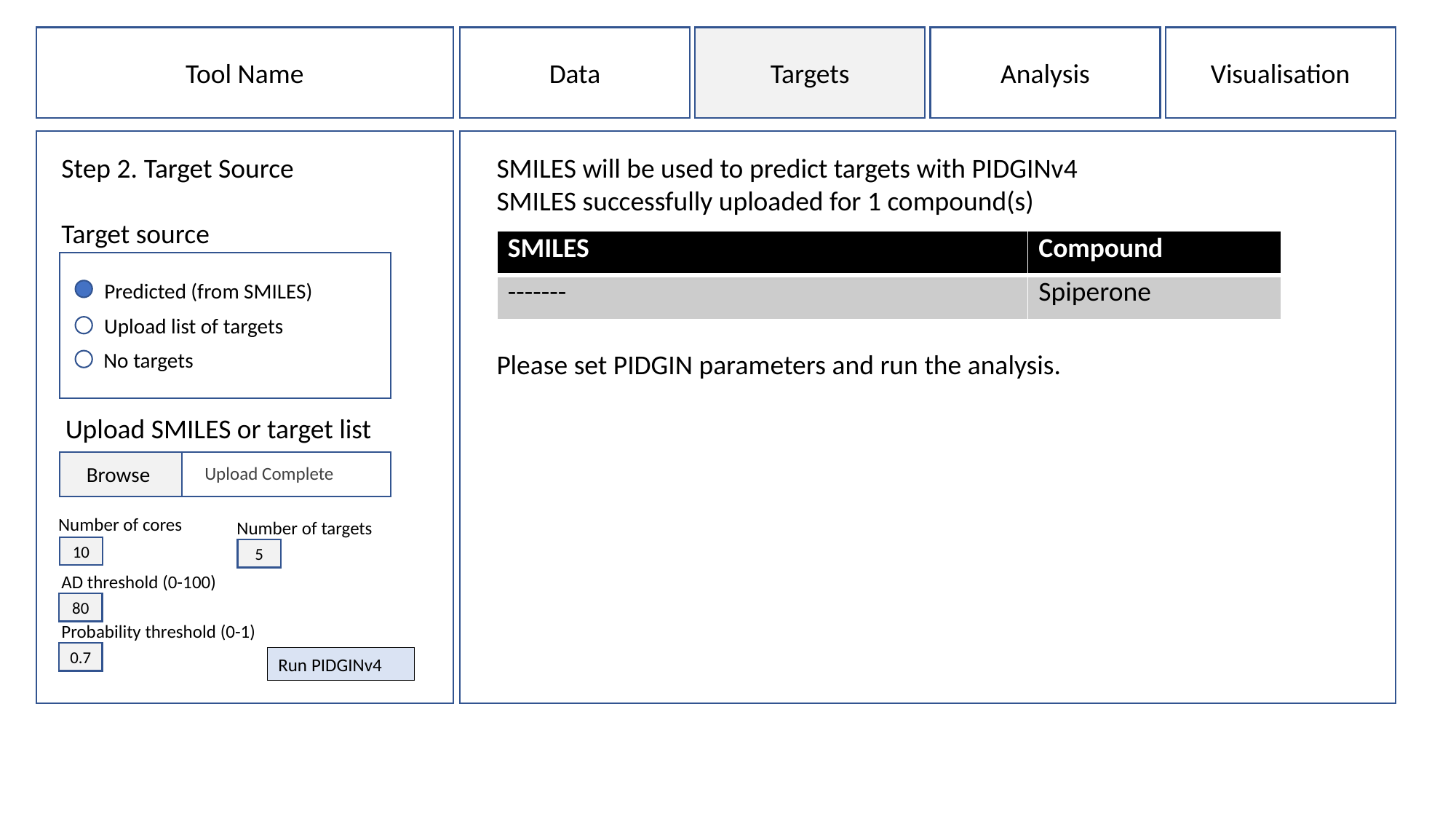

Tool Name
Data
Targets
Analysis
Visualisation

Step 2. Target Source

Target source

SMILES will be used to predict targets with PIDGINv4
SMILES successfully uploaded for 1 compound(s)

Please set PIDGIN parameters and run the analysis.
| SMILES | Compound |
| --- | --- |
| ------- | Spiperone |

Predicted (from SMILES)

Upload list of targets

No targets

Upload SMILES or target list

Browse
Upload Complete
Number of cores
Number of targets
10
5
AD threshold (0-100)
80
Probability threshold (0-1)
0.7
Run PIDGINv4